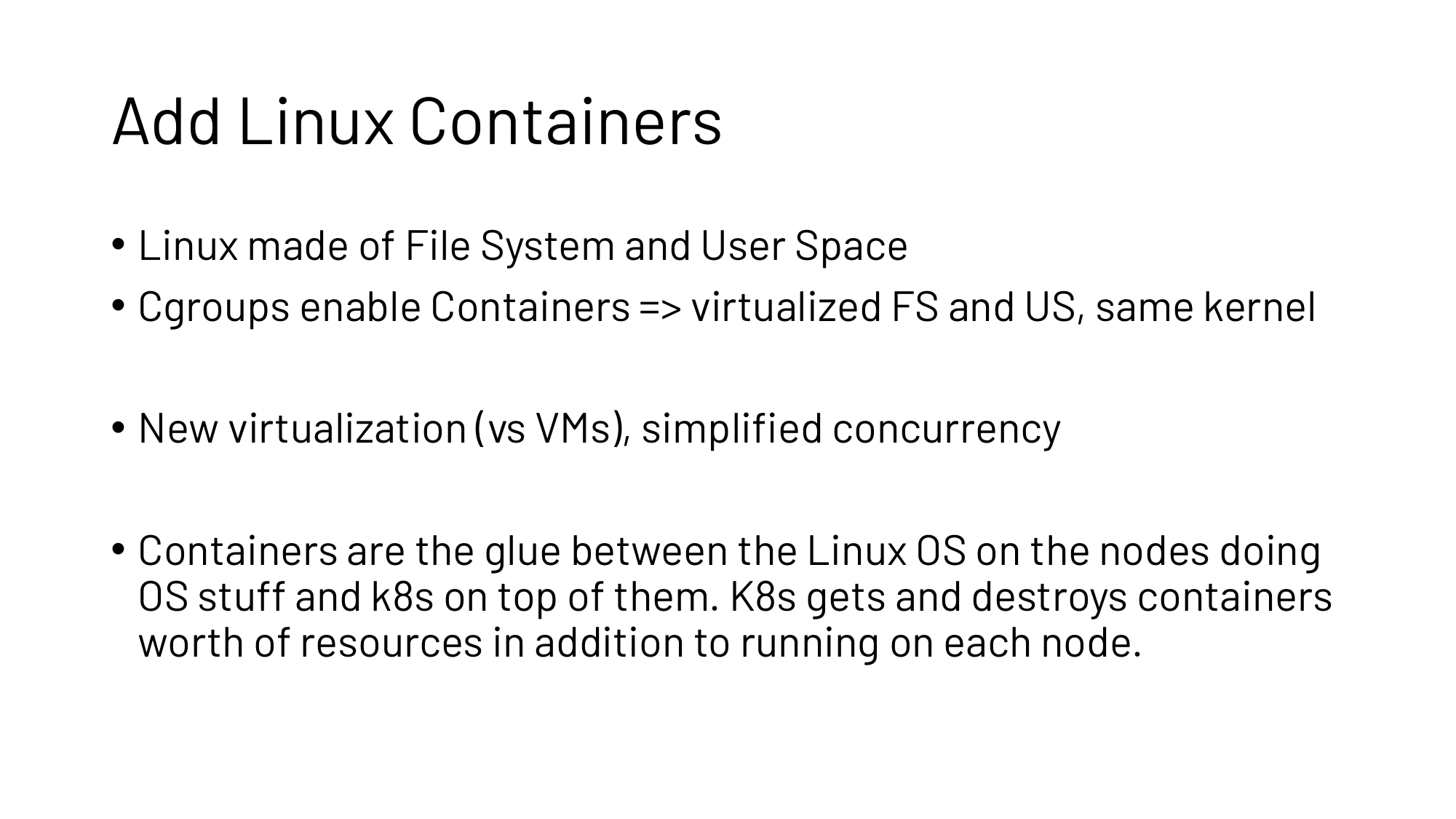

# Add Linux Containers
Linux made of File System and User Space
Cgroups enable Containers => virtualized FS and US, same kernel

New virtualization (vs VMs), simplified concurrency

Containers are the glue between the Linux OS on the nodes doing OS stuff and k8s on top of them. K8s gets and destroys containers worth of resources in addition to running on each node.